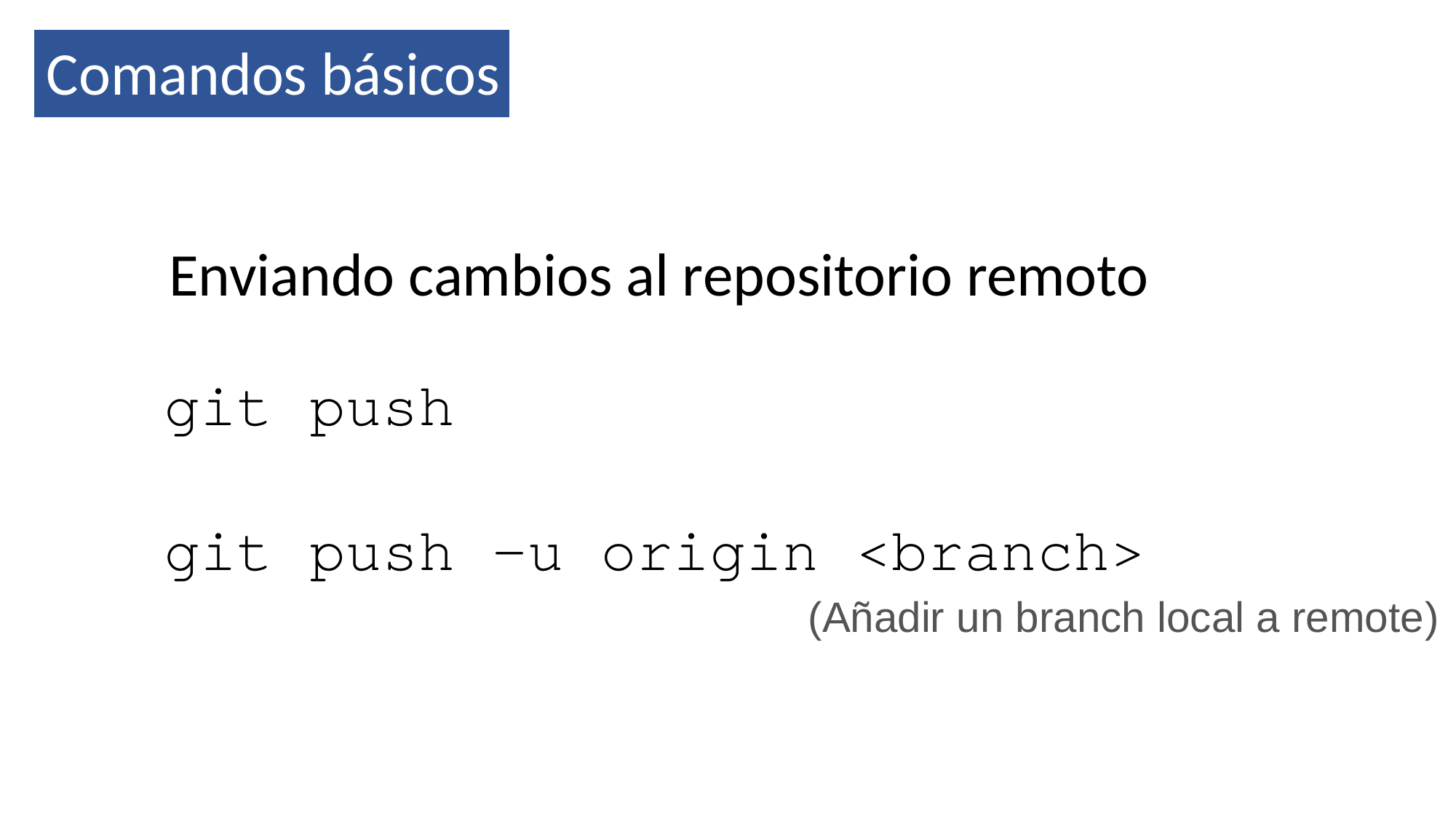

Comandos básicos
Enviando cambios al repositorio remoto
git push
git push –u origin <branch>
(Añadir un branch local a remote)